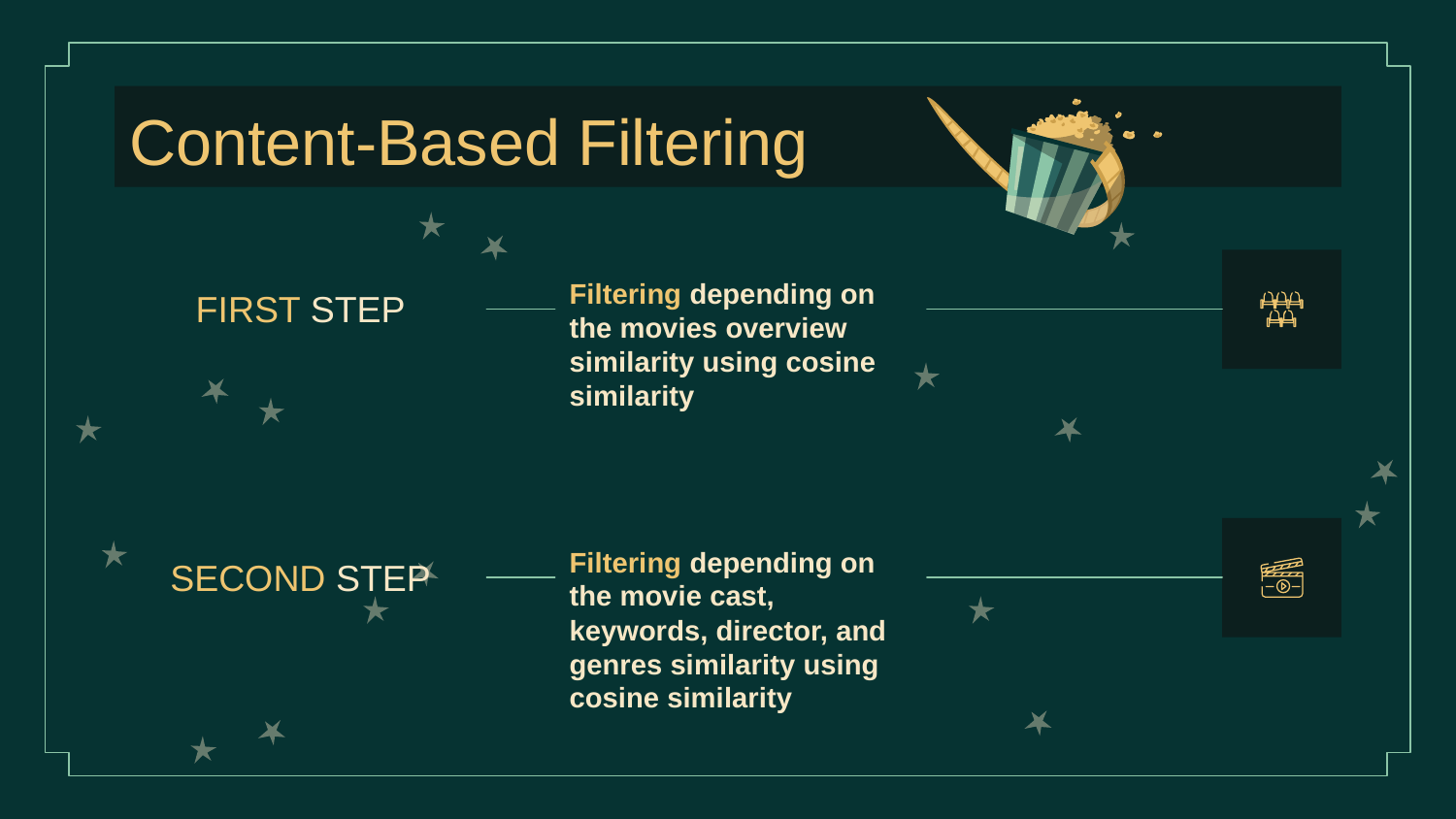

# Content-Based Filtering

Filtering depending on the movies overview similarity using cosine similarity
FIRST STEP

Filtering depending on the movie cast, keywords, director, and  genres similarity using cosine similarity
SECOND STEP